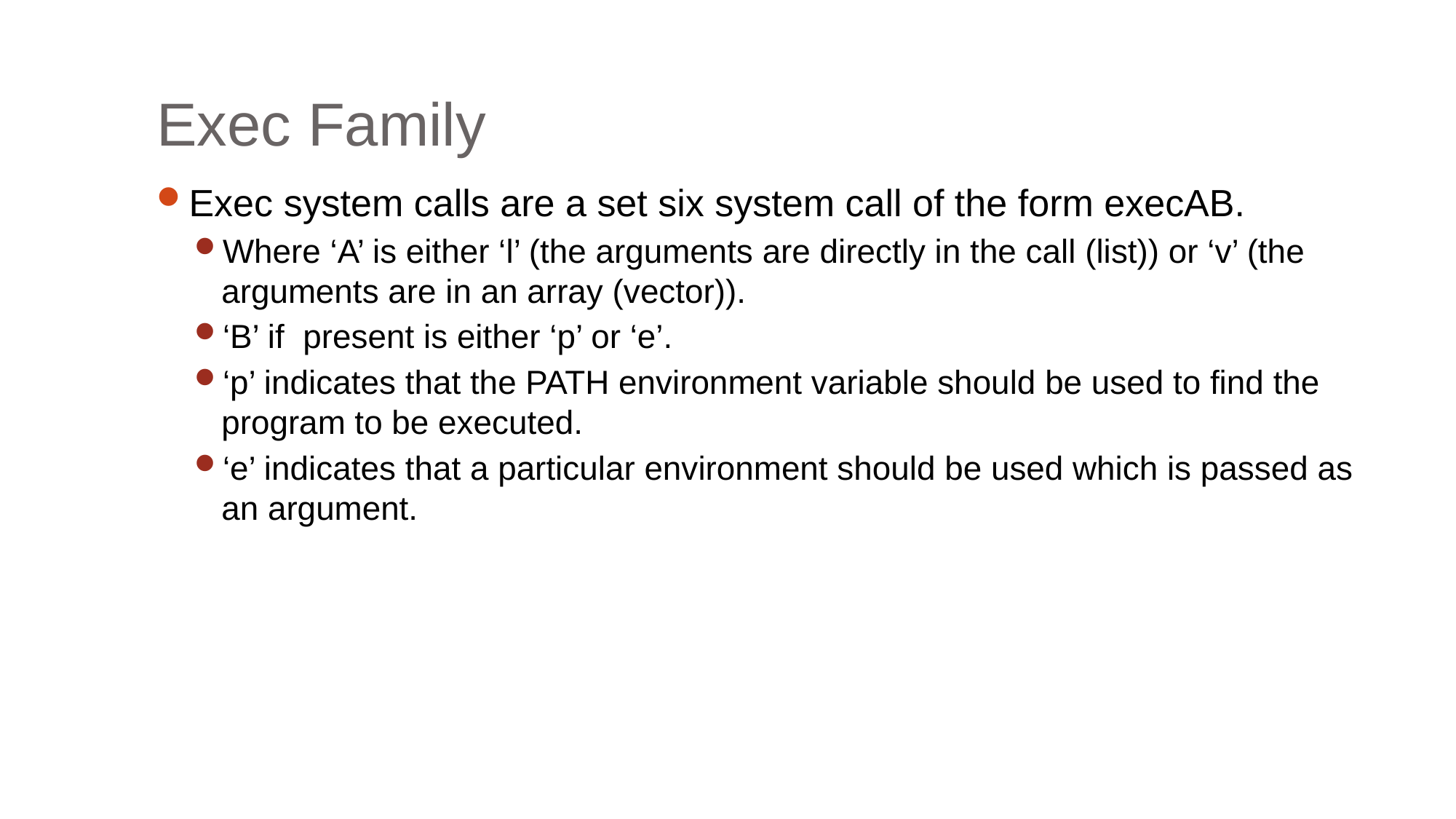

Exec Family
Exec system calls are a set six system call of the form execAB.
Where ‘A’ is either ‘l’ (the arguments are directly in the call (list)) or ‘v’ (the arguments are in an array (vector)).
‘B’ if  present is either ‘p’ or ‘e’.
‘p’ indicates that the PATH environment variable should be used to find the program to be executed.
‘e’ indicates that a particular environment should be used which is passed as an argument.